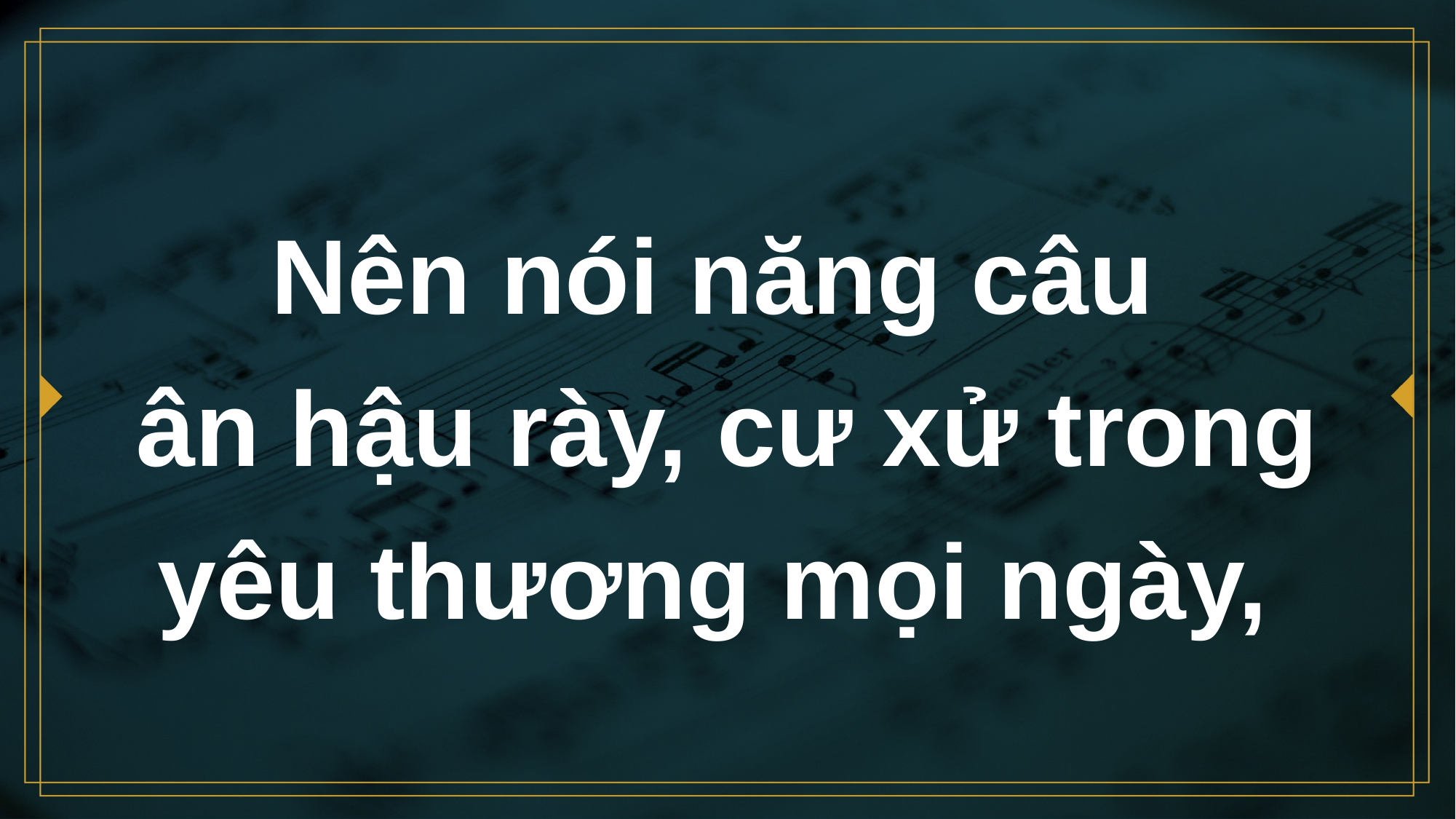

# Nên nói năng câu ân hậu rày, cư xử trong yêu thương mọi ngày,